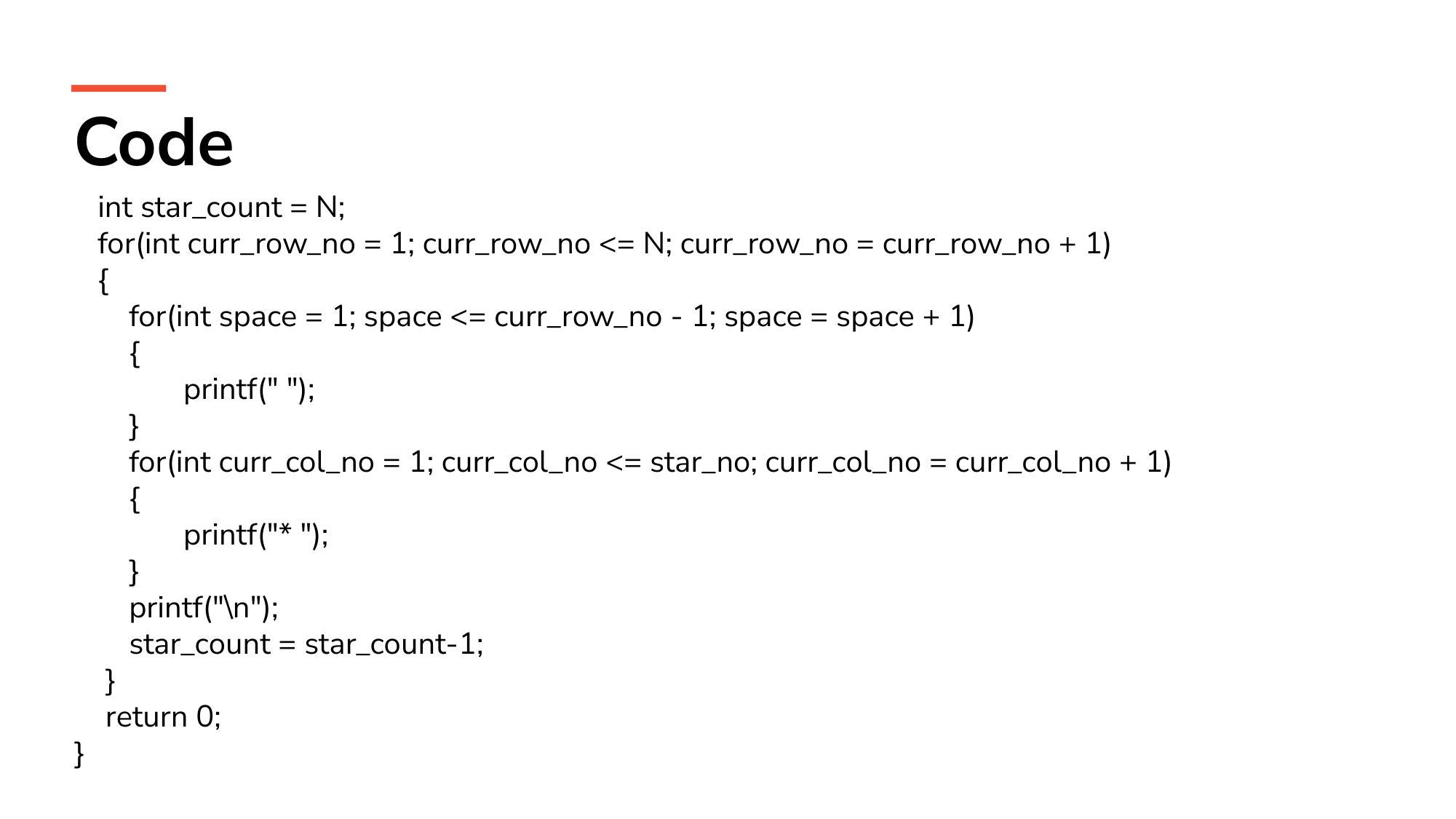

Code
   int star_count = N;
   for(int curr_row_no = 1; curr_row_no <= N; curr_row_no = curr_row_no + 1)
   {
       for(int space = 1; space <= curr_row_no - 1; space = space + 1)
       {
        	printf(" ");
       }
       for(int curr_col_no = 1; curr_col_no <= star_no; curr_col_no = curr_col_no + 1)
       {
        	printf("* ");
       }
       printf("\n");
       star_count = star_count-1;
    }
    return 0;
}